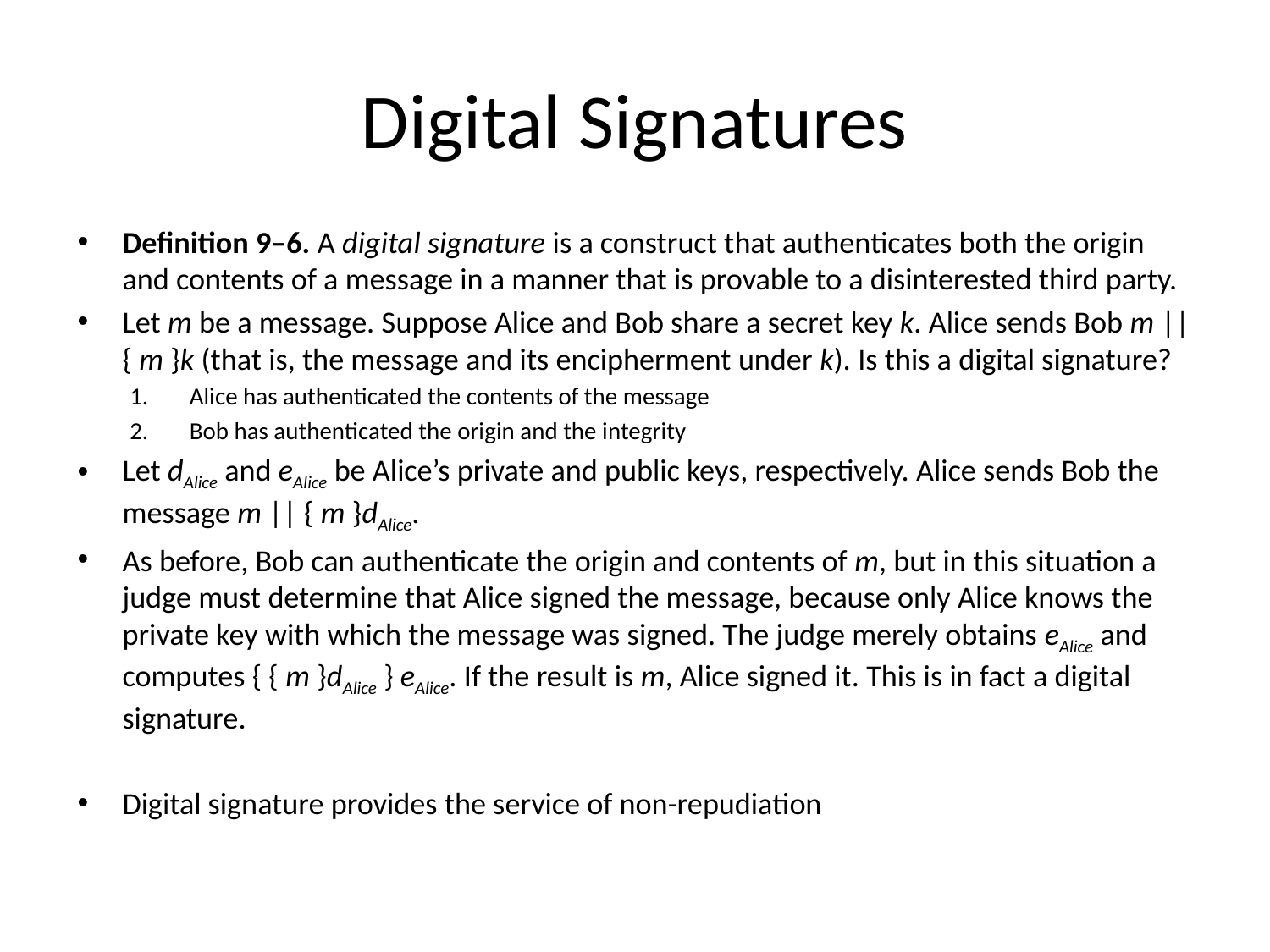

# Digital Signatures
Definition 9–6. A digital signature is a construct that authenticates both the origin and contents of a message in a manner that is provable to a disinterested third party.
Let m be a message. Suppose Alice and Bob share a secret key k. Alice sends Bob m || { m }k (that is, the message and its encipherment under k). Is this a digital signature?
Alice has authenticated the contents of the message
Bob has authenticated the origin and the integrity
Let dAlice and eAlice be Alice’s private and public keys, respectively. Alice sends Bob the message m || { m }dAlice.
As before, Bob can authenticate the origin and contents of m, but in this situation a judge must determine that Alice signed the message, because only Alice knows the private key with which the message was signed. The judge merely obtains eAlice and computes { { m }dAlice } eAlice. If the result is m, Alice signed it. This is in fact a digital signature.

Digital signature provides the service of non-repudiation